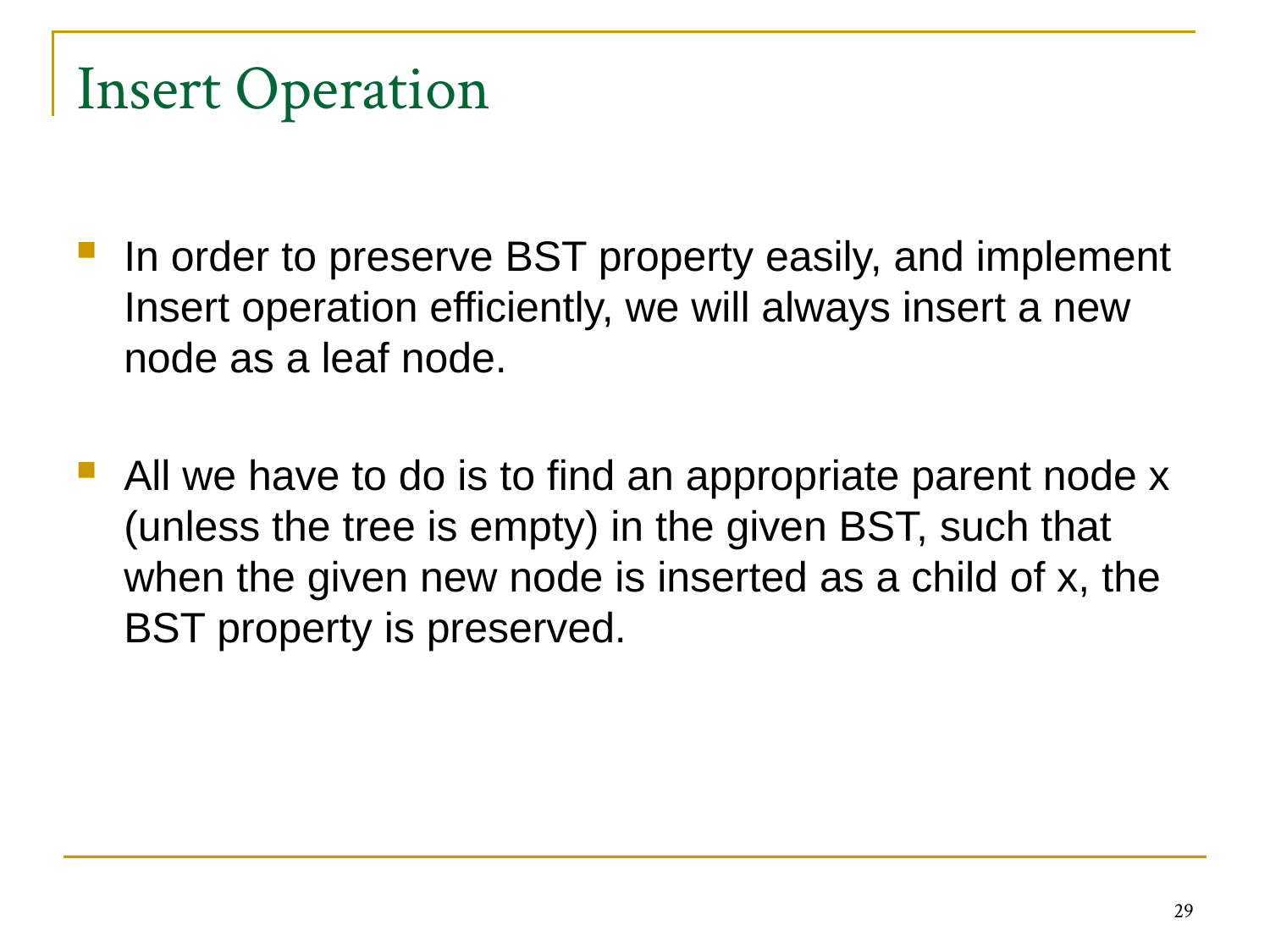

# Insert Operation
In order to preserve BST property easily, and implement Insert operation efficiently, we will always insert a new node as a leaf node.

All we have to do is to find an appropriate parent node x (unless the tree is empty) in the given BST, such that when the given new node is inserted as a child of x, the BST property is preserved.
29